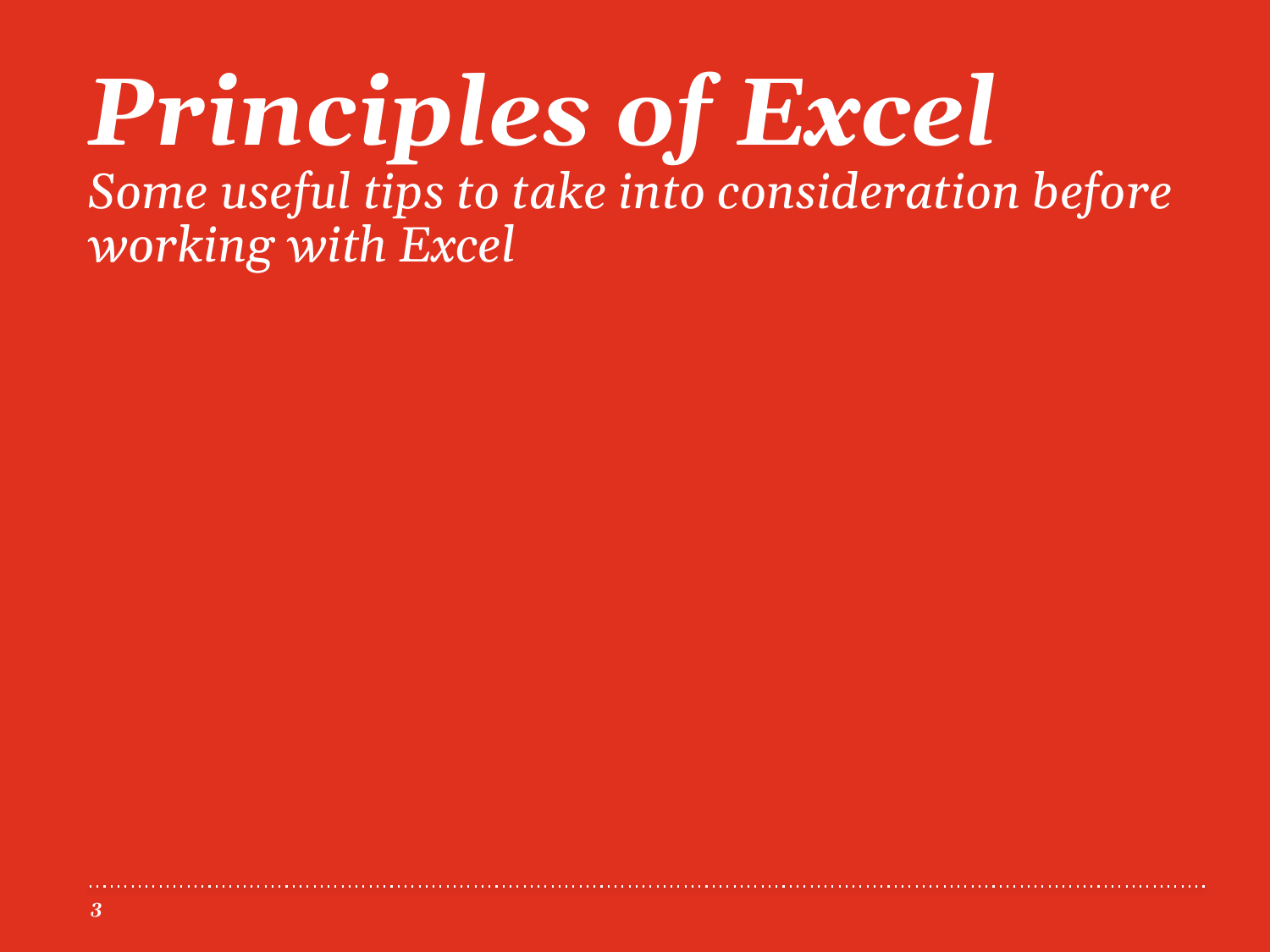

# Principles of Excel Some useful tips to take into consideration before working with Excel
3